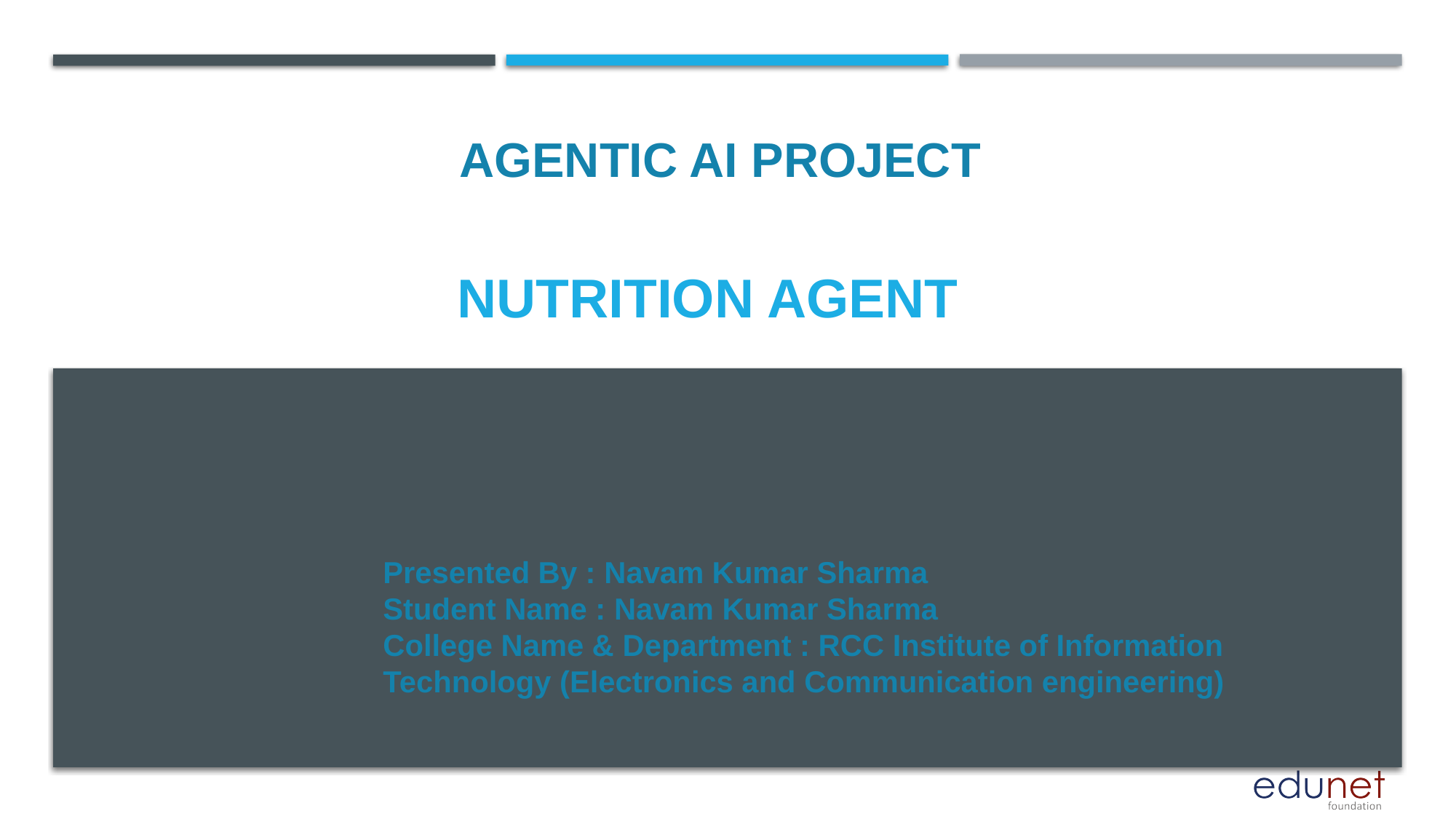

AGENTIC AI PROJECT
# NUTRITION agent
Presented By : Navam Kumar Sharma
Student Name : Navam Kumar Sharma
College Name & Department : RCC Institute of Information Technology (Electronics and Communication engineering)